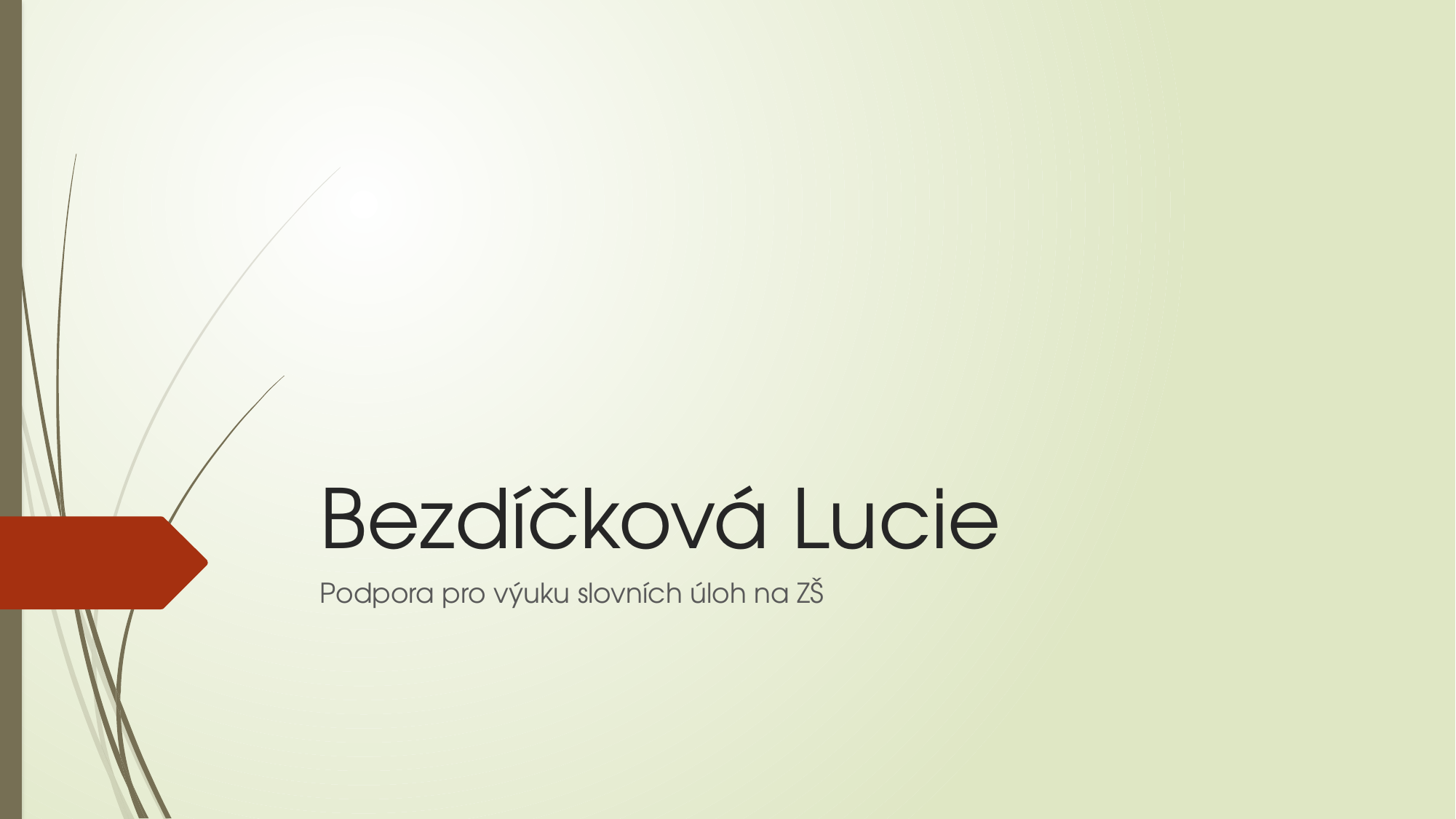

# Bezdíčková Lucie
Podpora pro výuku slovních úloh na ZŠ